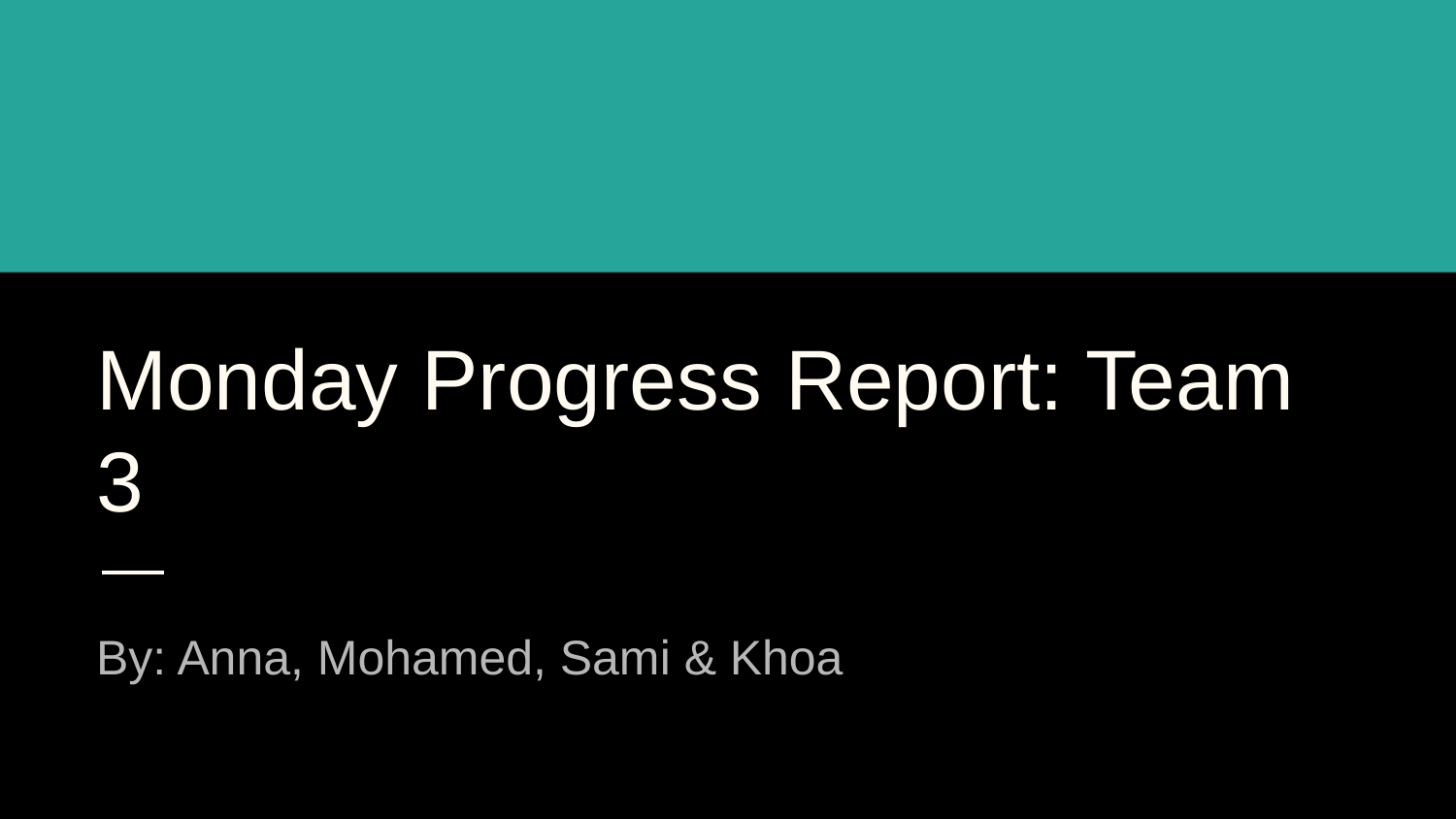

# Monday Progress Report: Team 3
By: Anna, Mohamed, Sami & Khoa